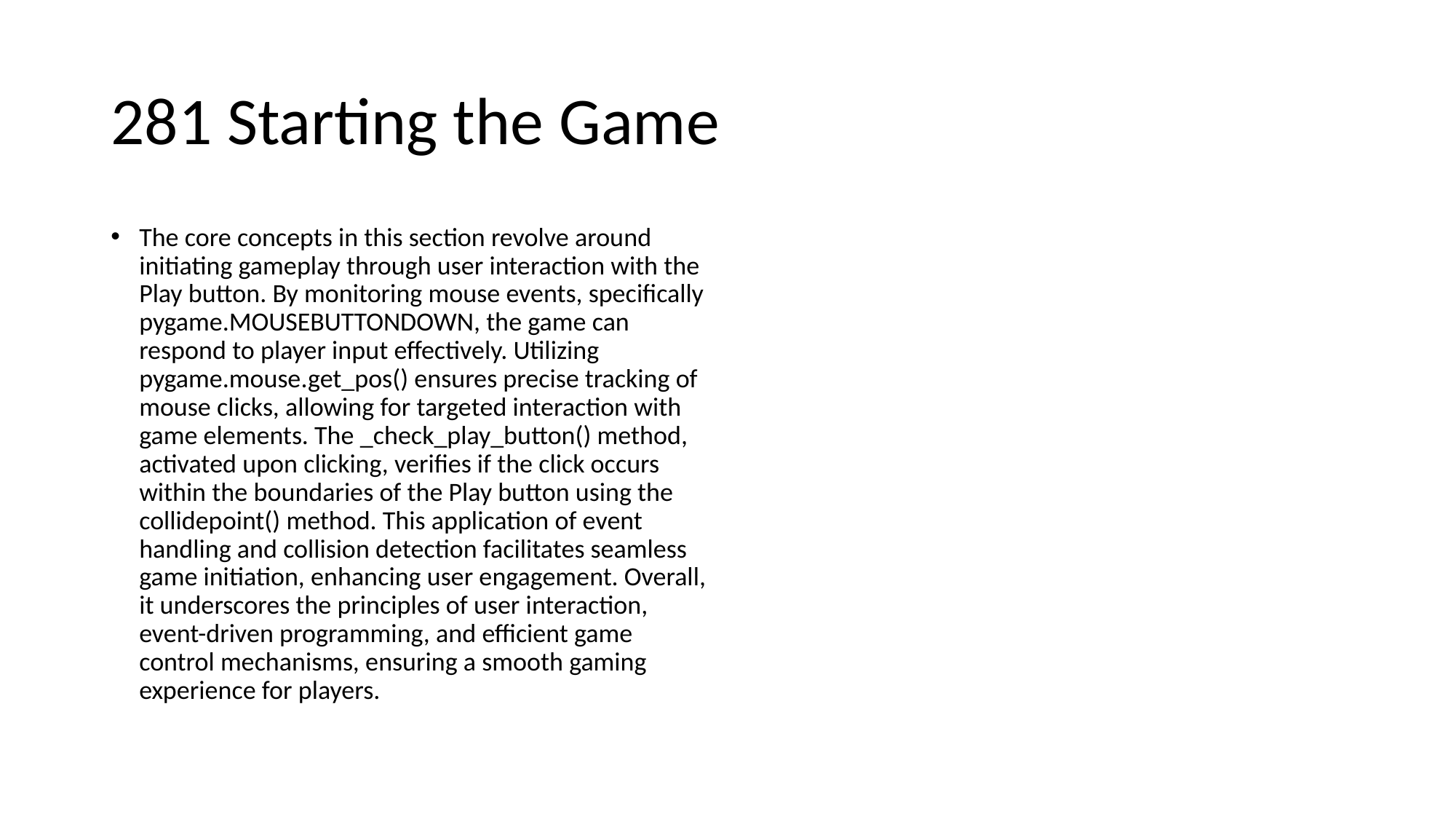

# 281 Starting the Game
The core concepts in this section revolve around initiating gameplay through user interaction with the Play button. By monitoring mouse events, specifically pygame.MOUSEBUTTONDOWN, the game can respond to player input effectively. Utilizing pygame.mouse.get_pos() ensures precise tracking of mouse clicks, allowing for targeted interaction with game elements. The _check_play_button() method, activated upon clicking, verifies if the click occurs within the boundaries of the Play button using the collidepoint() method. This application of event handling and collision detection facilitates seamless game initiation, enhancing user engagement. Overall, it underscores the principles of user interaction, event-driven programming, and efficient game control mechanisms, ensuring a smooth gaming experience for players.